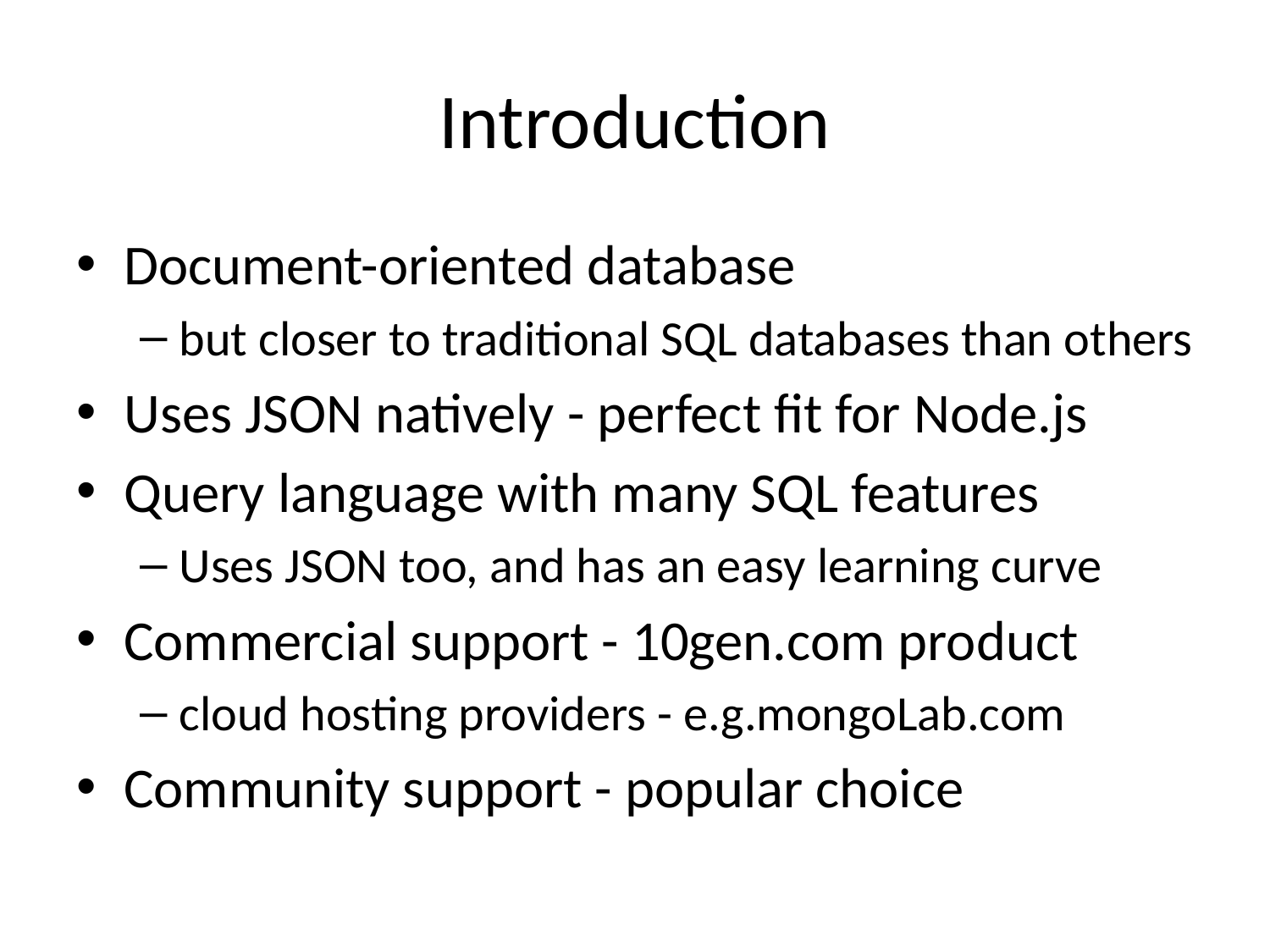

# Introduction
Document-oriented database
but closer to traditional SQL databases than others
Uses JSON natively - perfect fit for Node.js
Query language with many SQL features
Uses JSON too, and has an easy learning curve
Commercial support - 10gen.com product
cloud hosting providers - e.g.mongoLab.com
Community support - popular choice